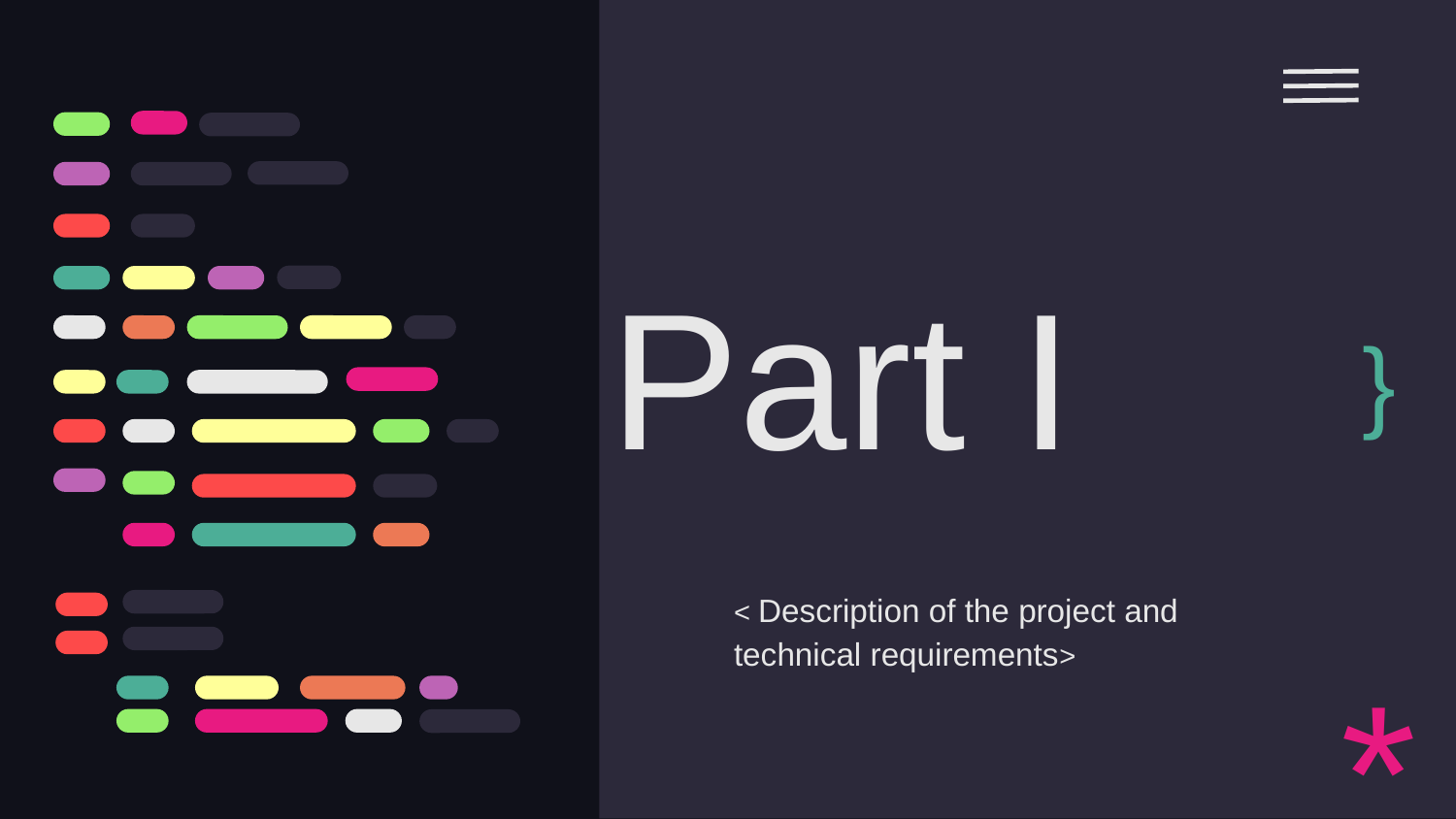

# Part I
}
< Description of the project and technical requirements>
*